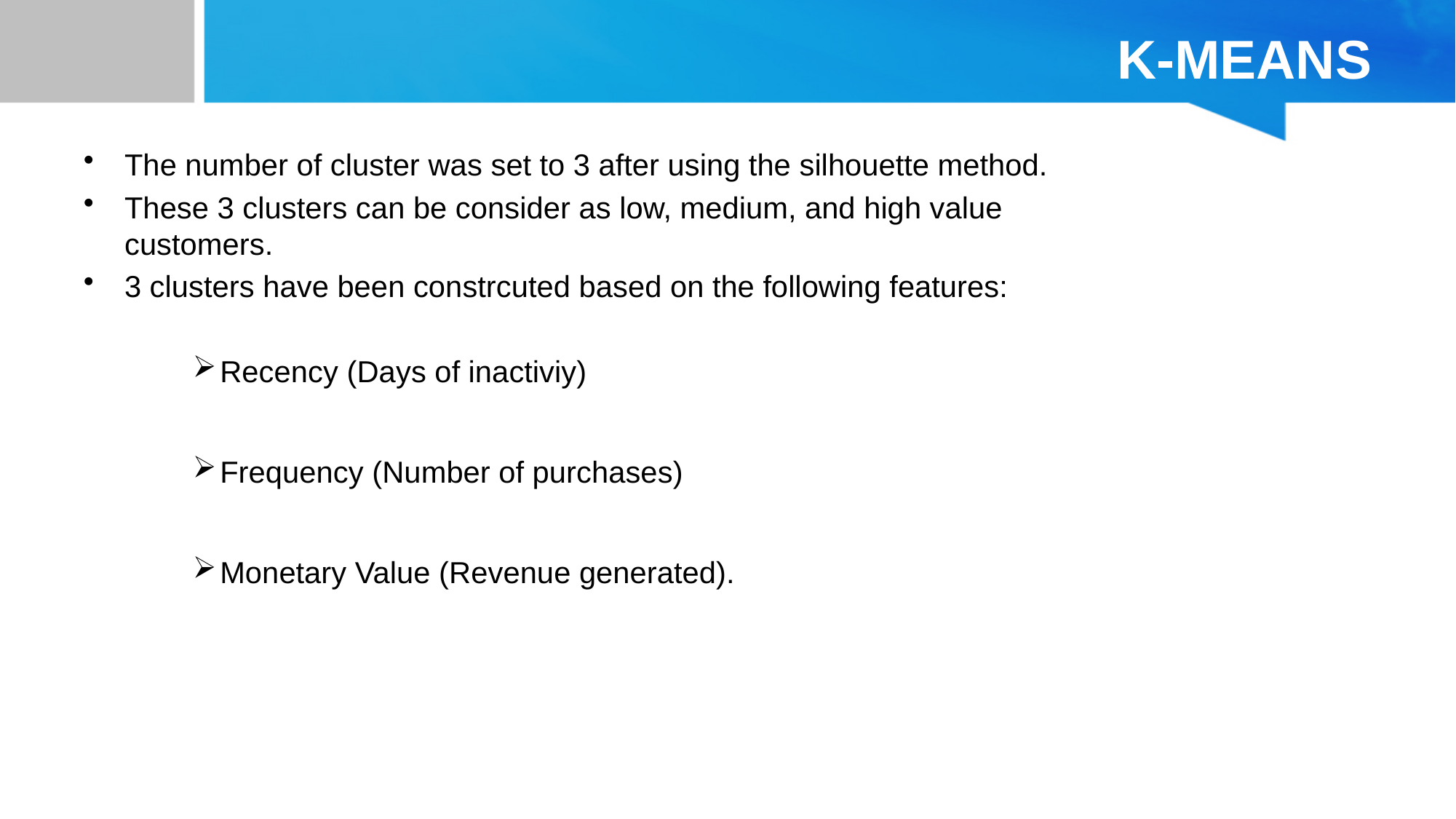

# K-MEANS
The number of cluster was set to 3 after using the silhouette method.
These 3 clusters can be consider as low, medium, and high value customers.
3 clusters have been constrcuted based on the following features:

Recency (Days of inactiviy)

Frequency (Number of purchases)

Monetary Value (Revenue generated).